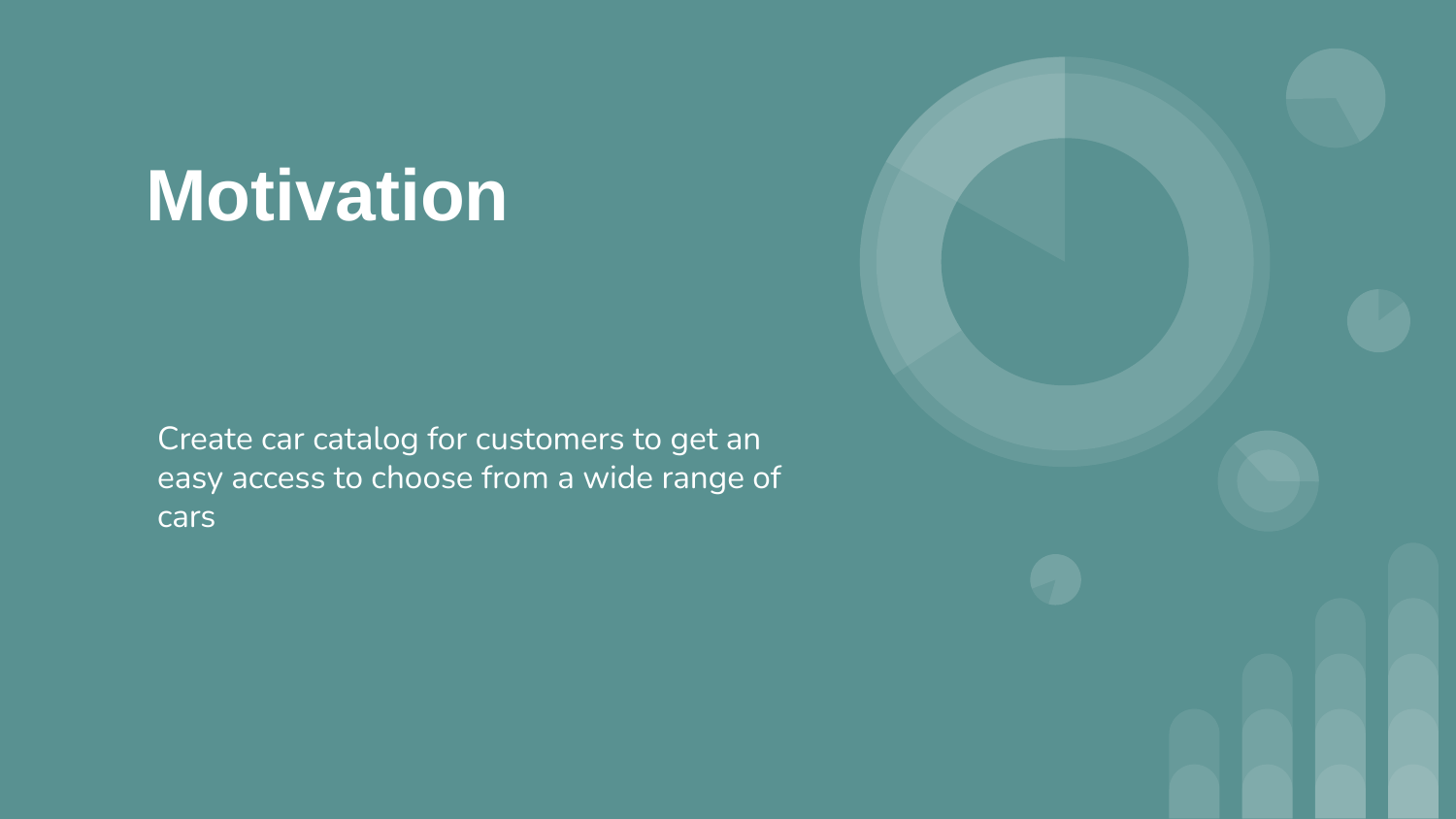

# Motivation

Create car catalog for customers to get an easy access to choose from a wide range of cars